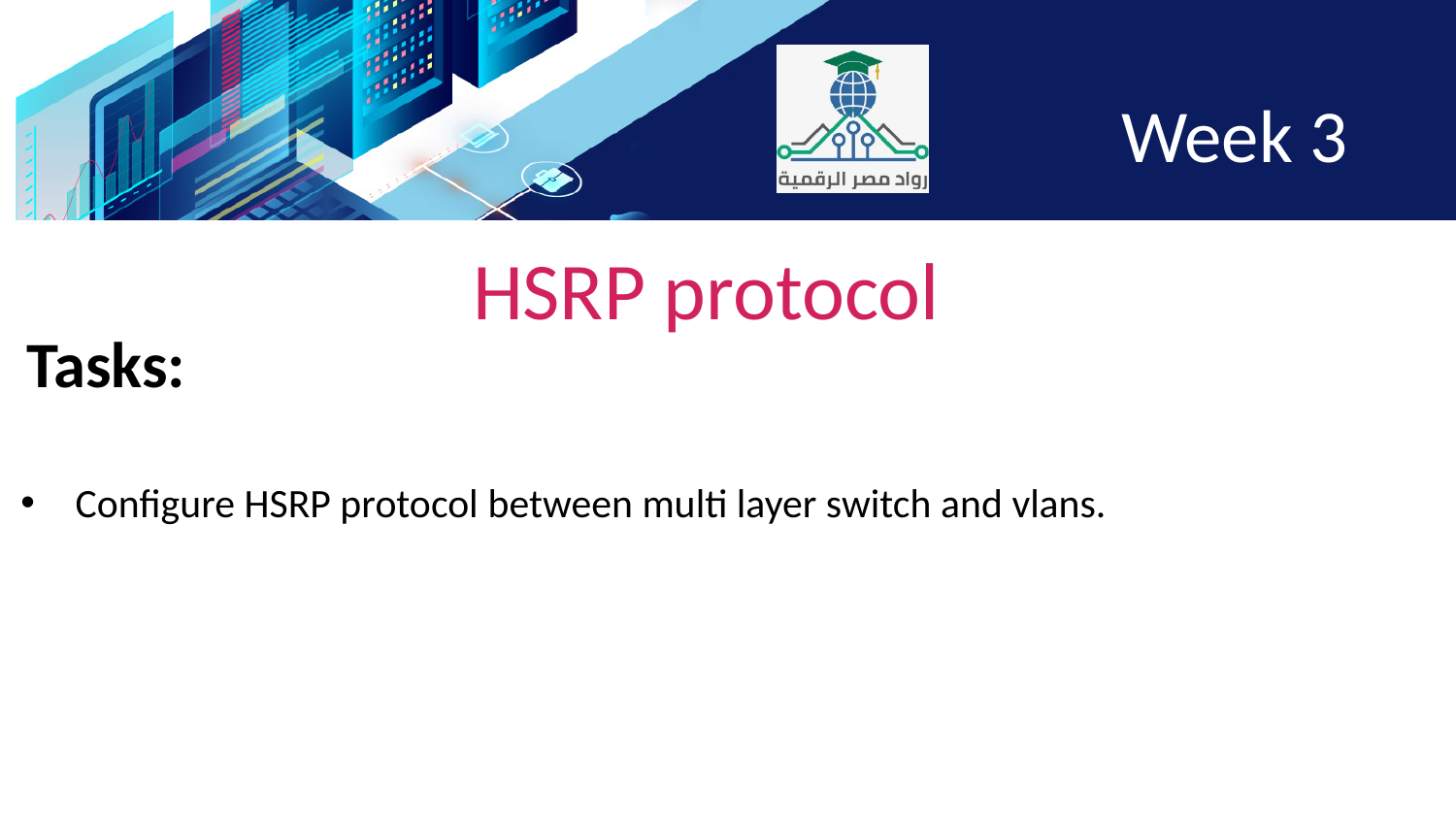

Week 3
HSRP protocol
Tasks:

Configure HSRP protocol between multi layer switch and vlans.